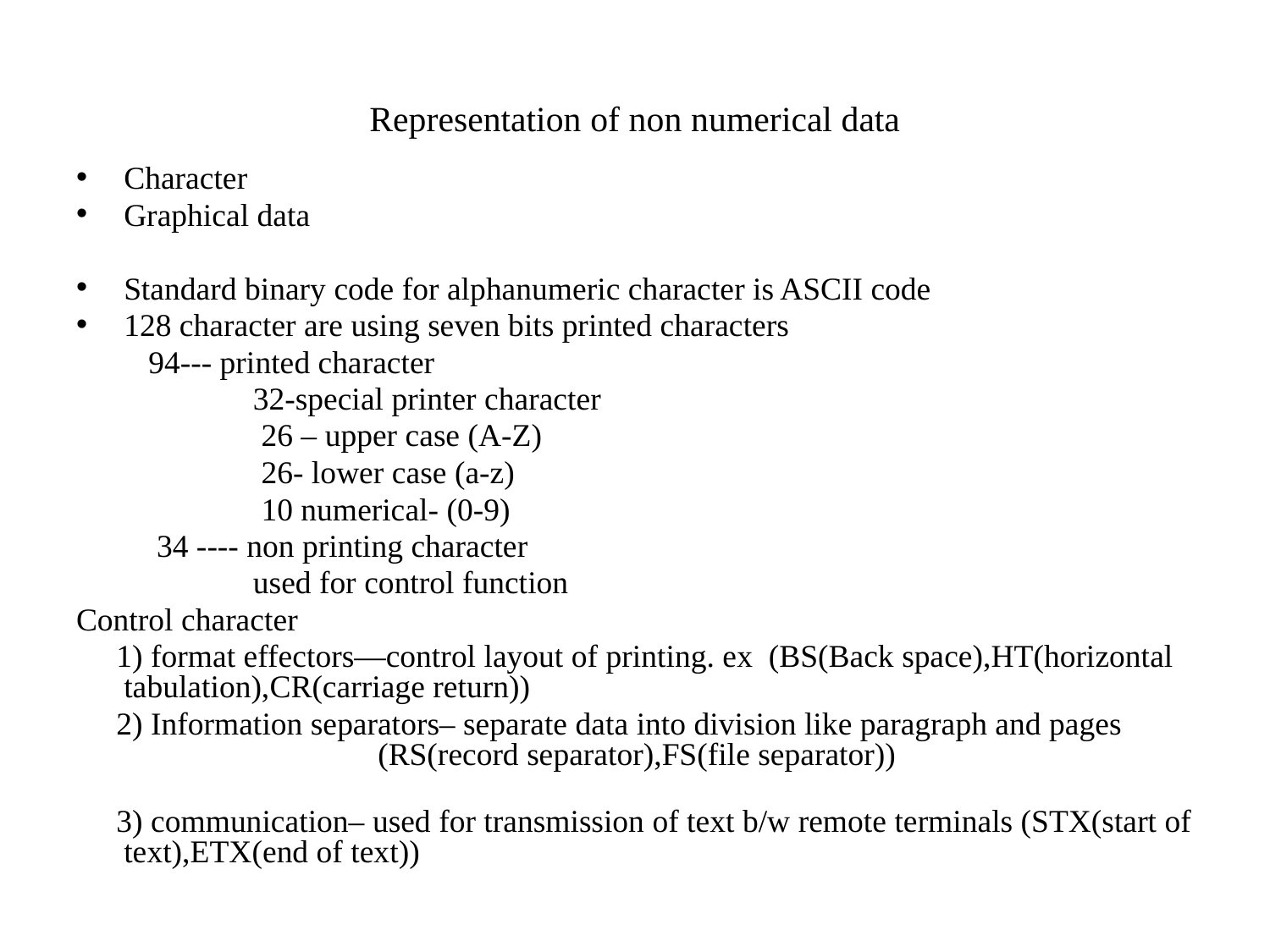

# Representation of non numerical data
Character
Graphical data

Standard binary code for alphanumeric character is ASCII code
128 character are using seven bits printed characters
         94--- printed character
                      32-special printer character
                       26 – upper case (A-Z)
                       26- lower case (a-z)
                       10 numerical- (0-9)
          34 ---- non printing character
                      used for control function
Control character
     1) format effectors—control layout of printing. ex  (BS(Back space),HT(horizontal tabulation),CR(carriage return))
     2) Information separators– separate data into division like paragraph and pages 			(RS(record separator),FS(file separator))
     3) communication– used for transmission of text b/w remote terminals (STX(start of text),ETX(end of text))